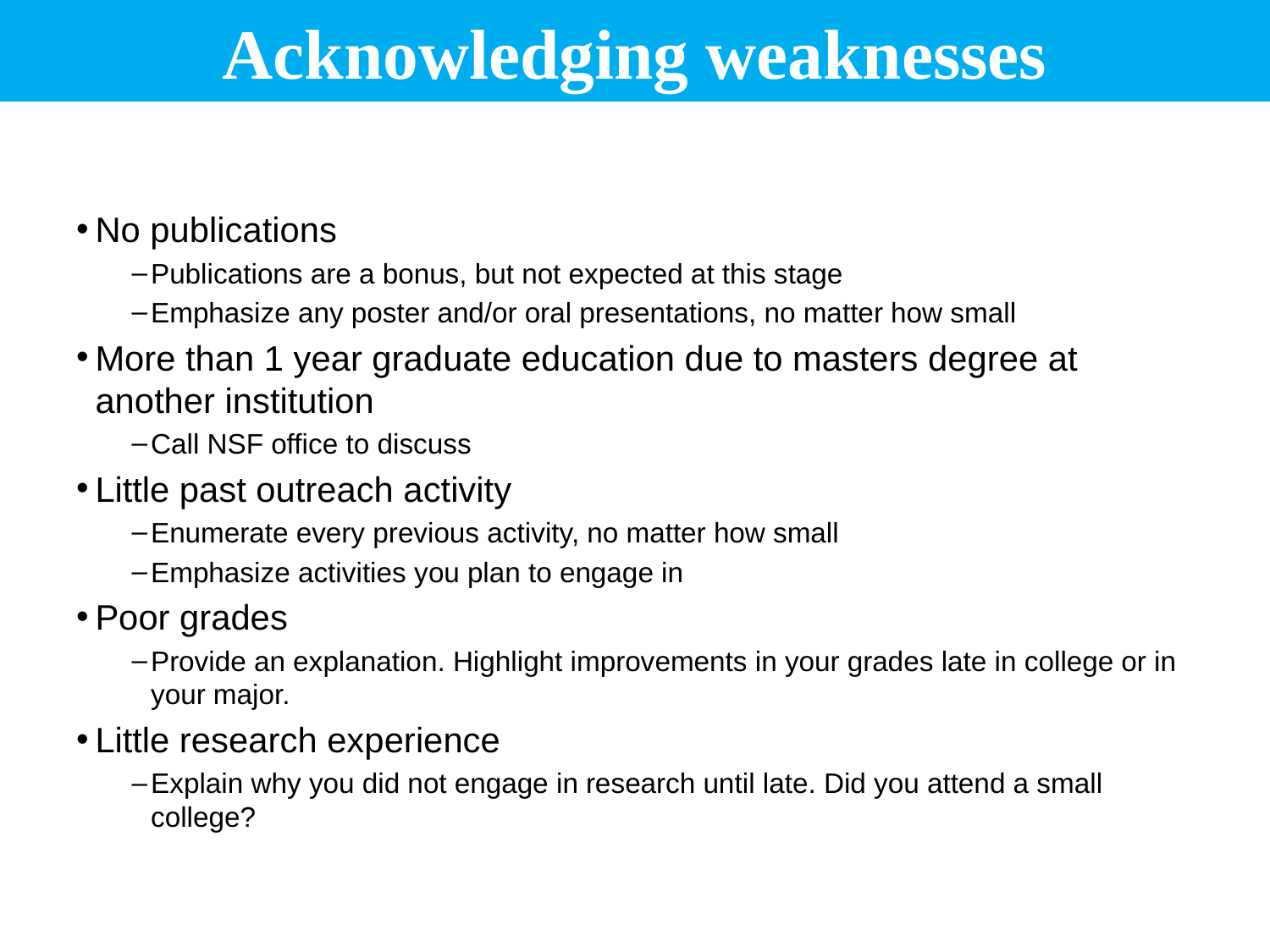

# Acknowledging weaknesses
No publications
Publications are a bonus, but not expected at this stage
Emphasize any poster and/or oral presentations, no matter how small
More than 1 year graduate education due to masters degree at another institution
Call NSF office to discuss
Little past outreach activity
Enumerate every previous activity, no matter how small
Emphasize activities you plan to engage in
Poor grades
Provide an explanation. Highlight improvements in your grades late in college or in your major.
Little research experience
Explain why you did not engage in research until late. Did you attend a small college?